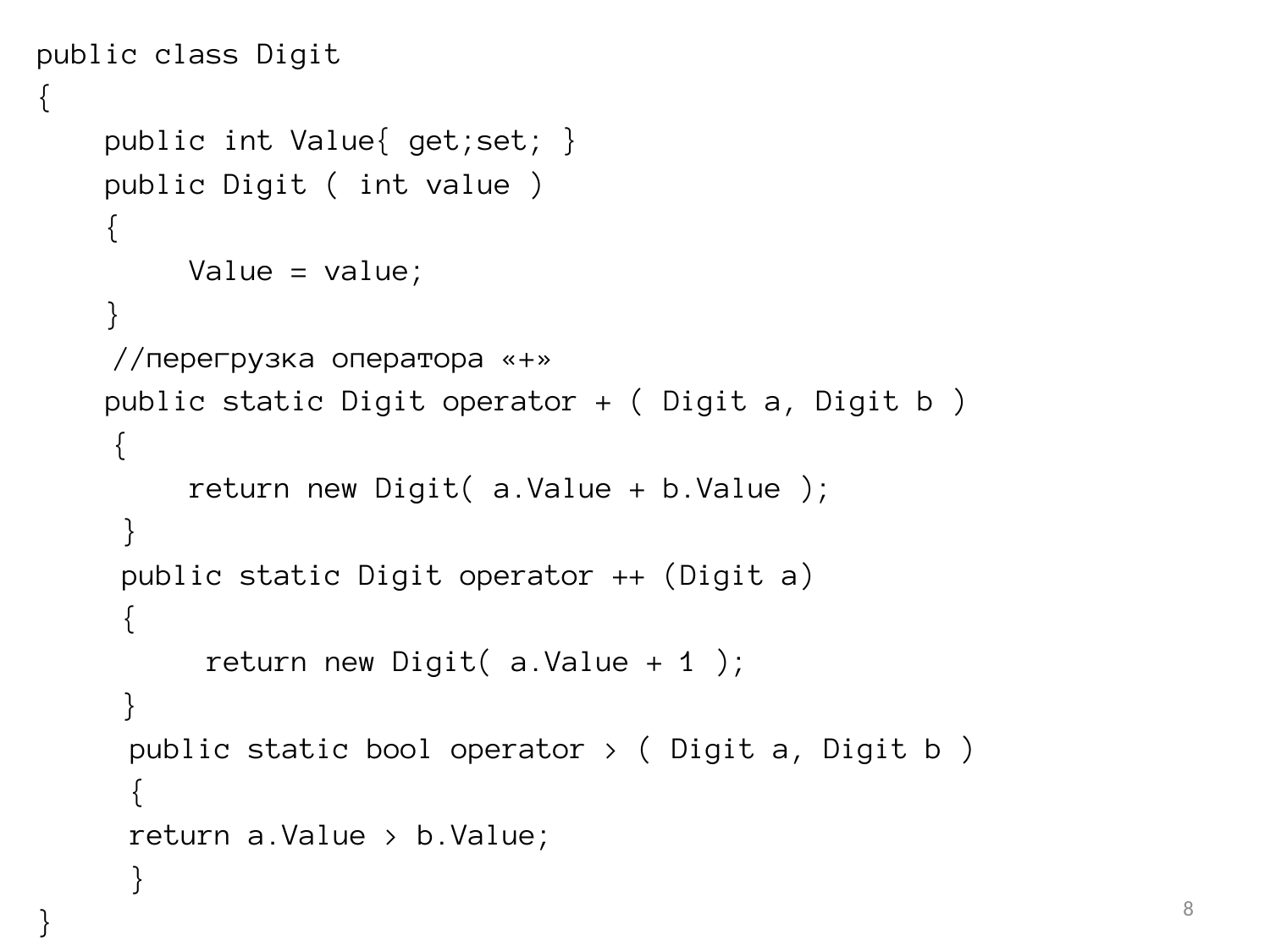

public class Digit
{
    public int Value{ get;set; }
    public Digit ( int value )
    {
         Value = value;
    }
	  //перегрузка оператора «+»
    public static Digit operator + ( Digit a, Digit b )
	  {
         return new Digit( a.Value + b.Value );
     }
     public static Digit operator ++ (Digit a)
     {
          return new Digit( a.Value + 1 );
     }
	   public static bool operator > ( Digit a, Digit b )
	   {
		   return a.Value > b.Value;
 	   }
}
8